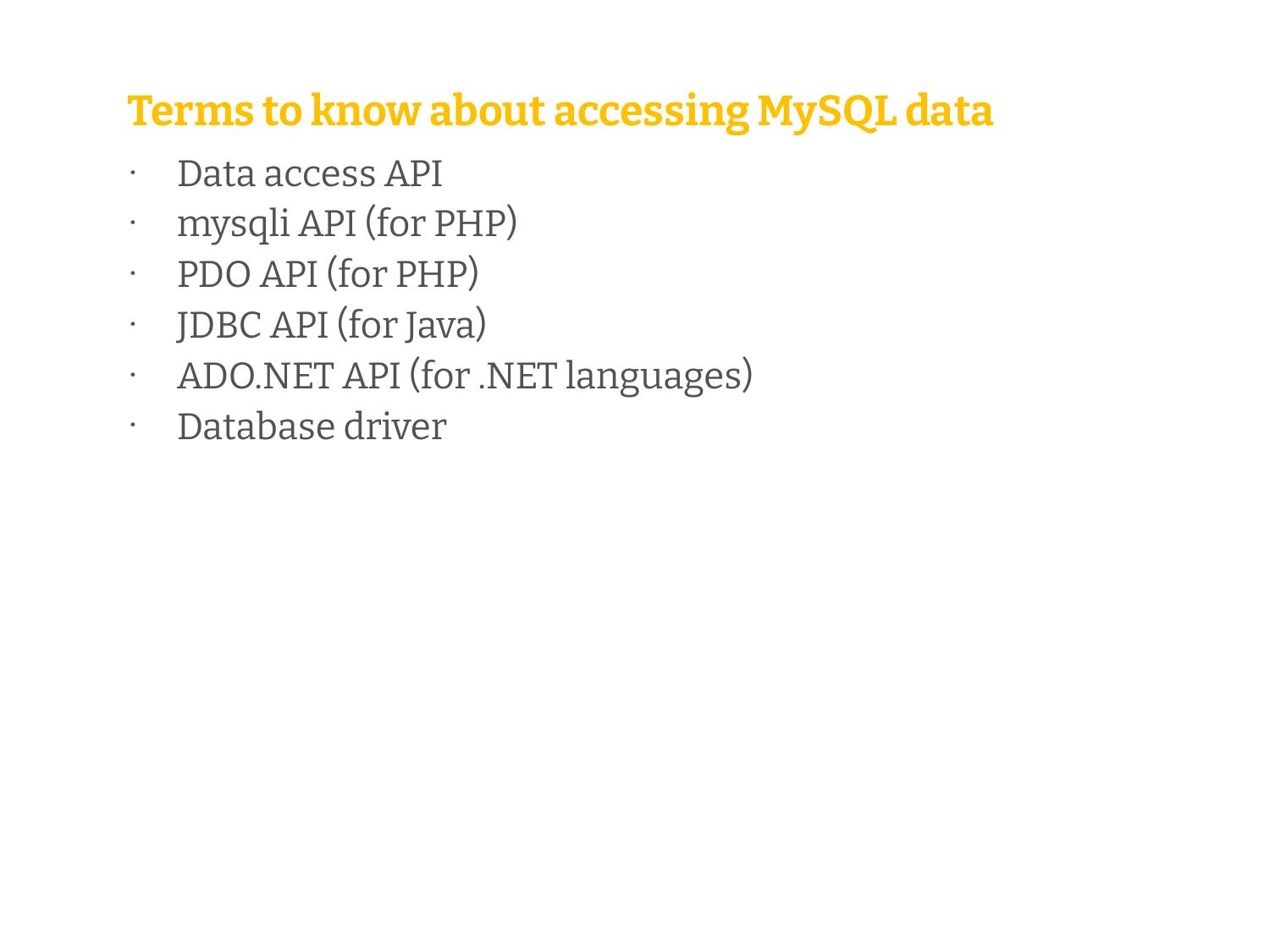

# Terms to know about accessing MySQL data
Data access API
mysqli API (for PHP)
PDO API (for PHP)
JDBC API (for Java)
ADO.NET API (for .NET languages)
Database driver

C1, Slide 39